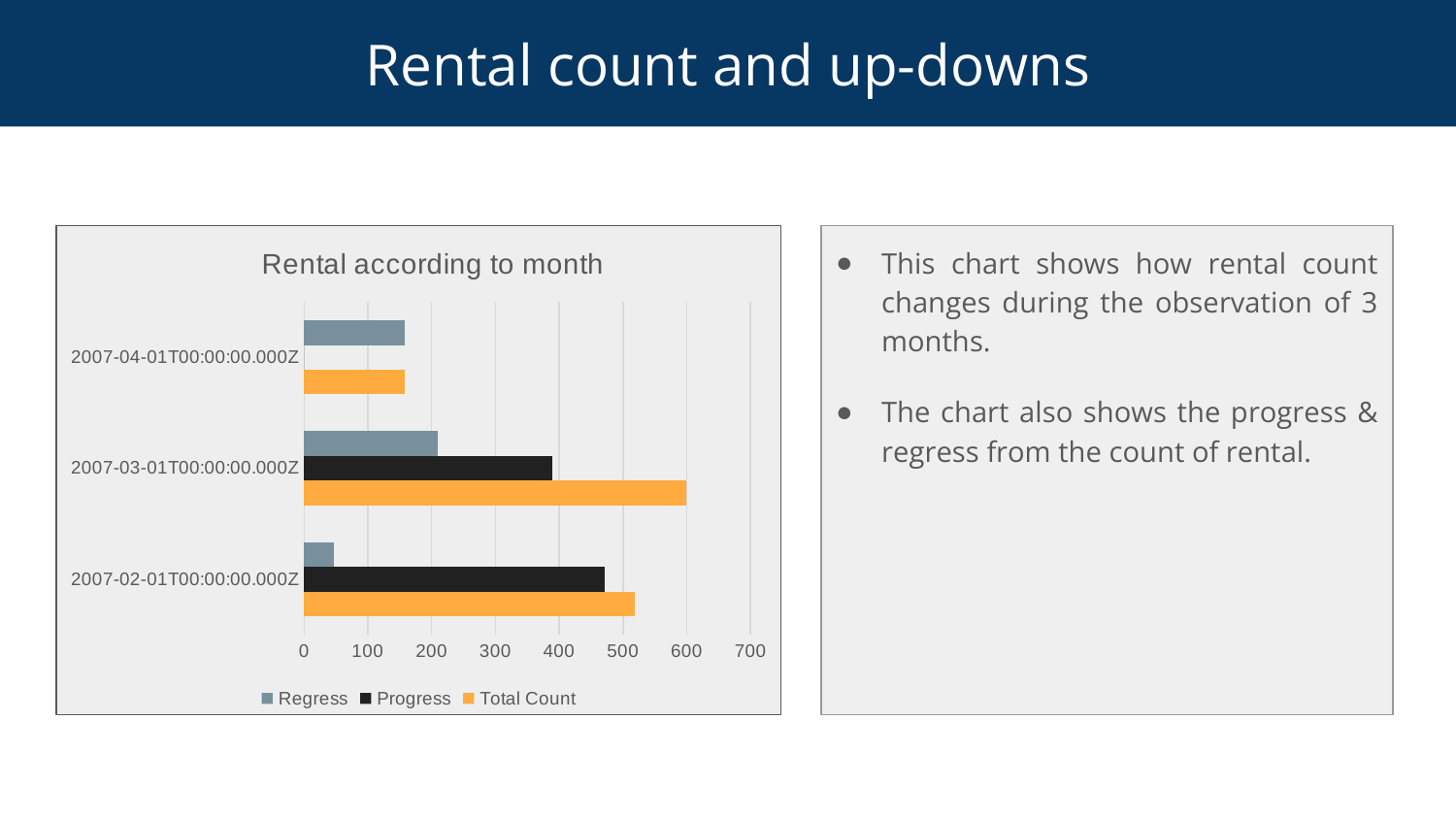

# Rental count and up-downs

### Chart: Rental according to month

| Category |  |  |  |
|---|---|---|---|
| 2007-02-01T00:00:00.000Z | 518.0 | 471.0 | 47.0 |
| 2007-03-01T00:00:00.000Z | 599.0 | 390.0 | 209.0 |
| 2007-04-01T00:00:00.000Z | 158.0 | 0.0 | 158.0 |
This chart shows how rental count changes during the observation of 3 months.
The chart also shows the progress & regress from the count of rental.